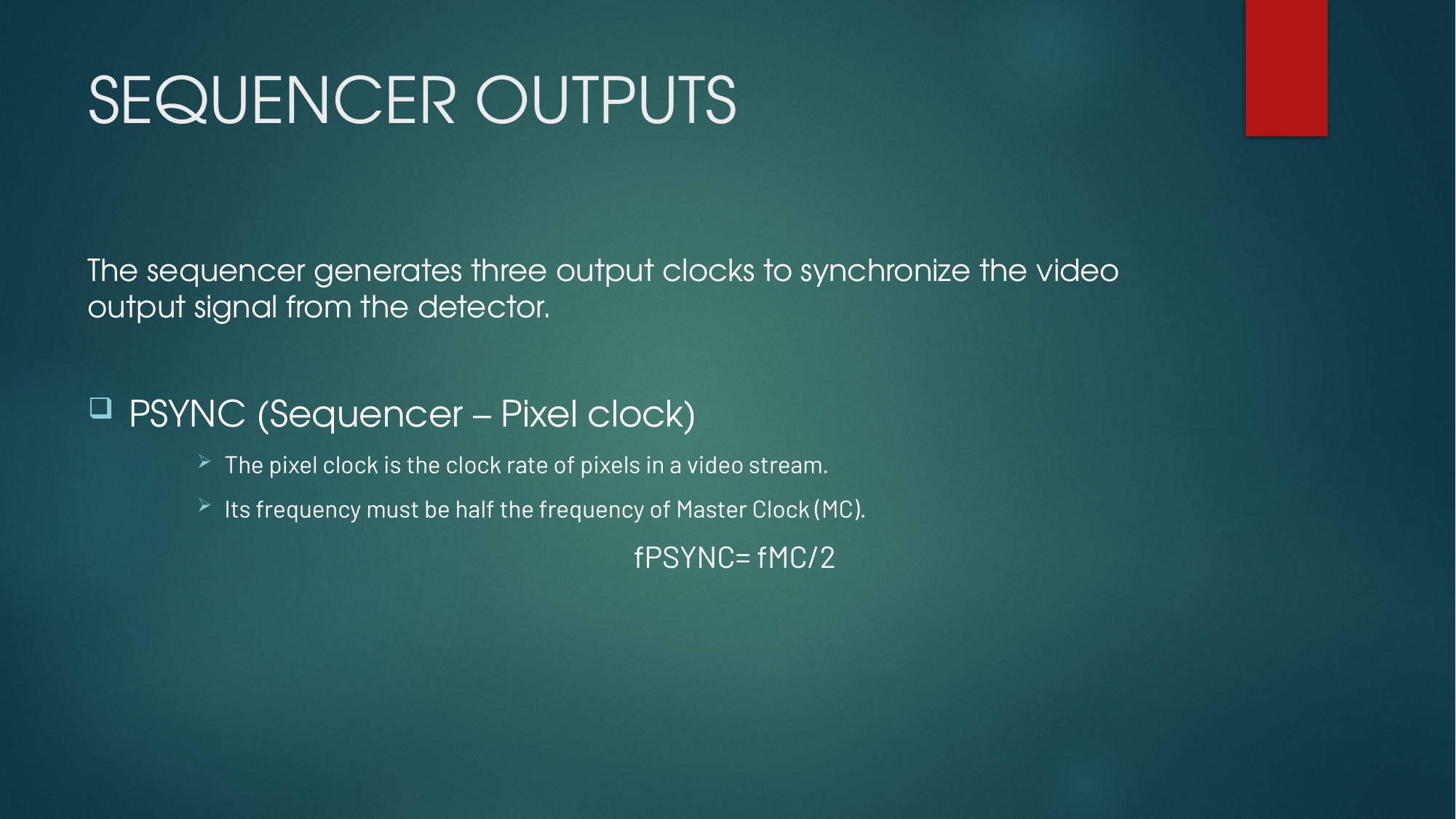

# SEQUENCER OUTPUTS
The sequencer generates three output clocks to synchronize the video output signal from the detector.

PSYNC (Sequencer – Pixel clock)
The pixel clock is the clock rate of pixels in a video stream.
Its frequency must be half the frequency of Master Clock (MC).
                          				fPSYNC= fMC/2